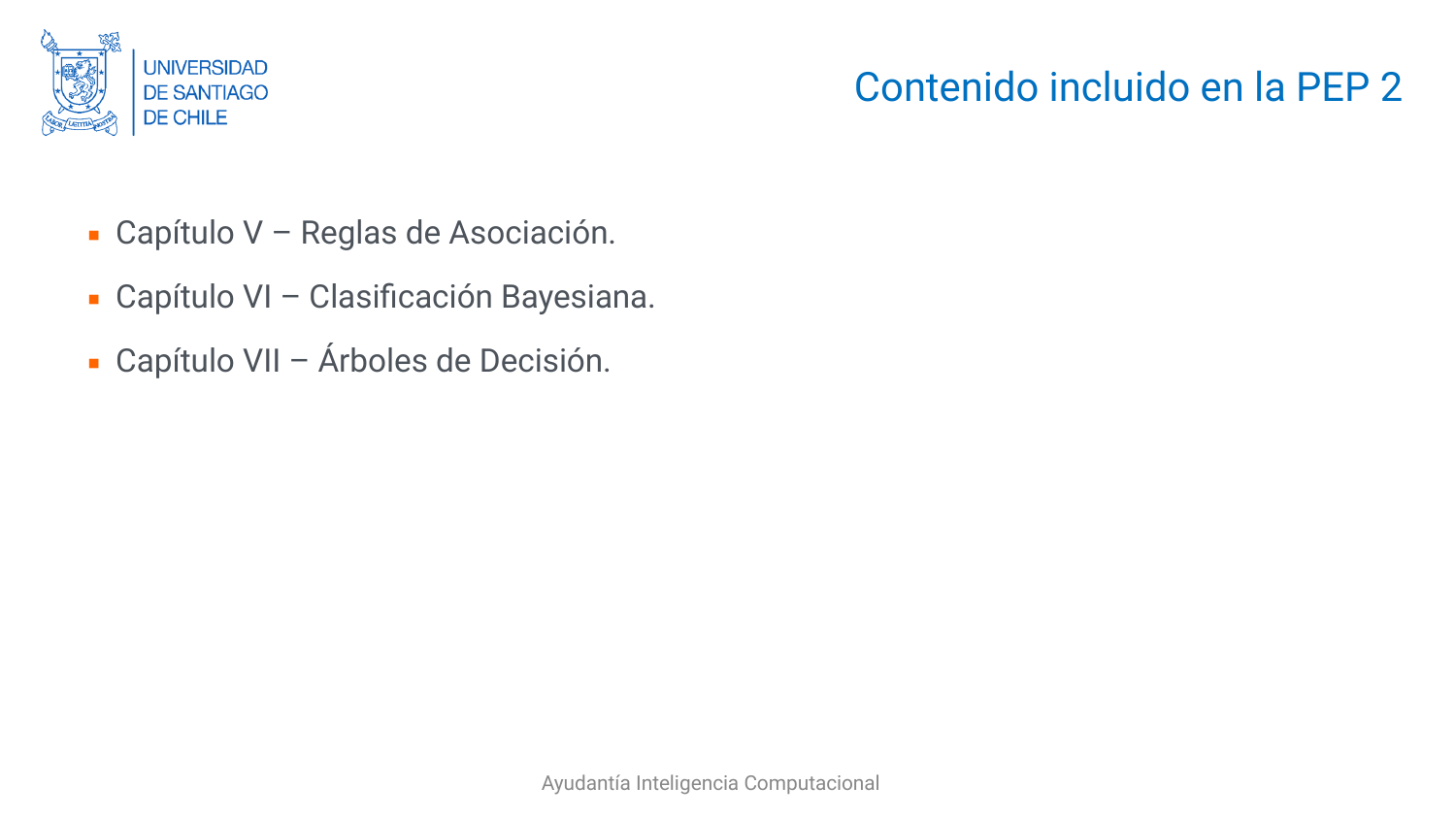

# Contenido incluido en la PEP 2
Capítulo V – Reglas de Asociación.
Capítulo VI – Clasificación Bayesiana.
Capítulo VII – Árboles de Decisión.

Ayudantía Inteligencia Computacional